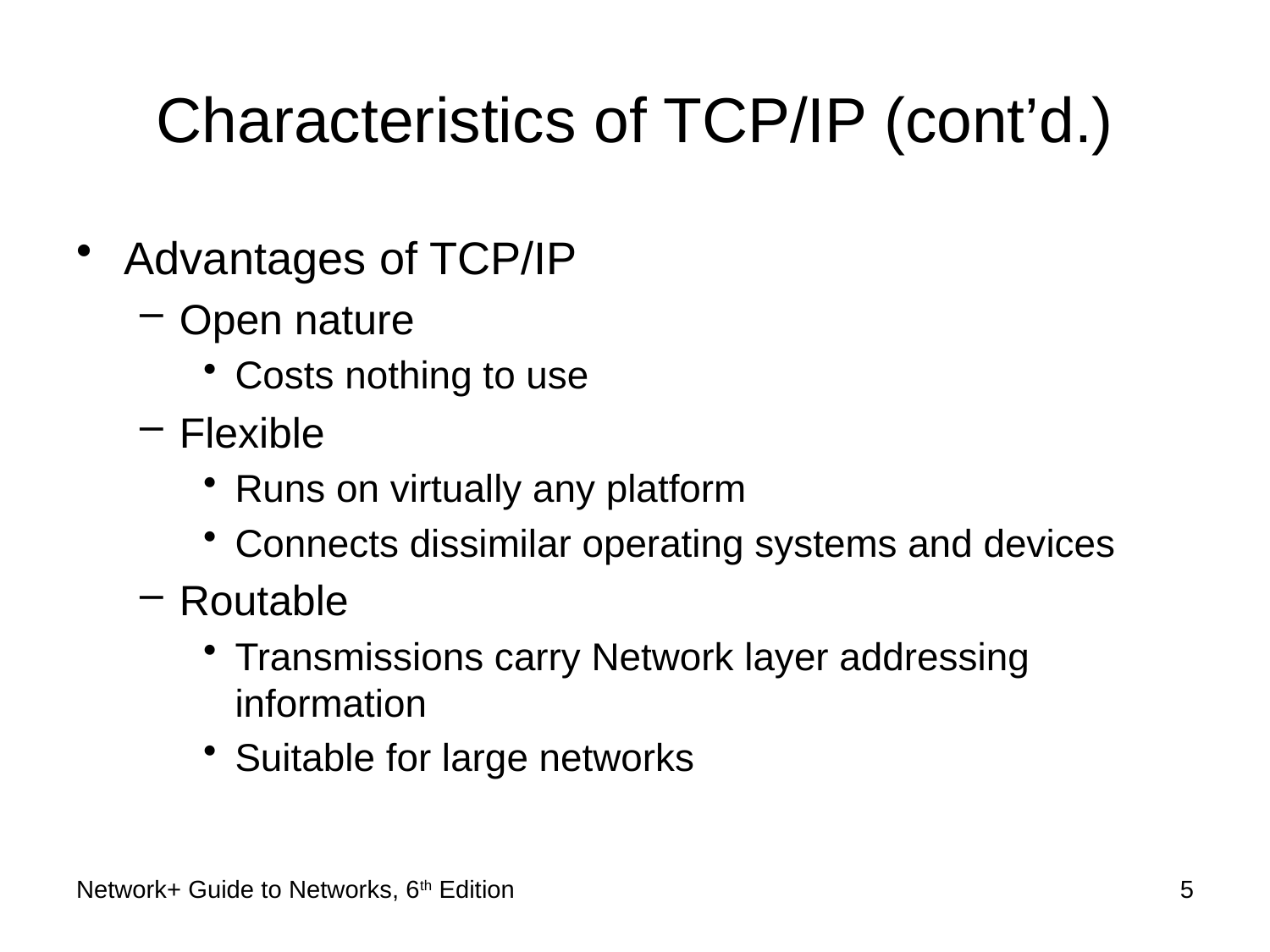

# Characteristics of TCP/IP (cont’d.)
Advantages of TCP/IP
Open nature
Costs nothing to use
Flexible
Runs on virtually any platform
Connects dissimilar operating systems and devices
Routable
Transmissions carry Network layer addressing information
Suitable for large networks

Network+ Guide to Networks, 6th Edition
5